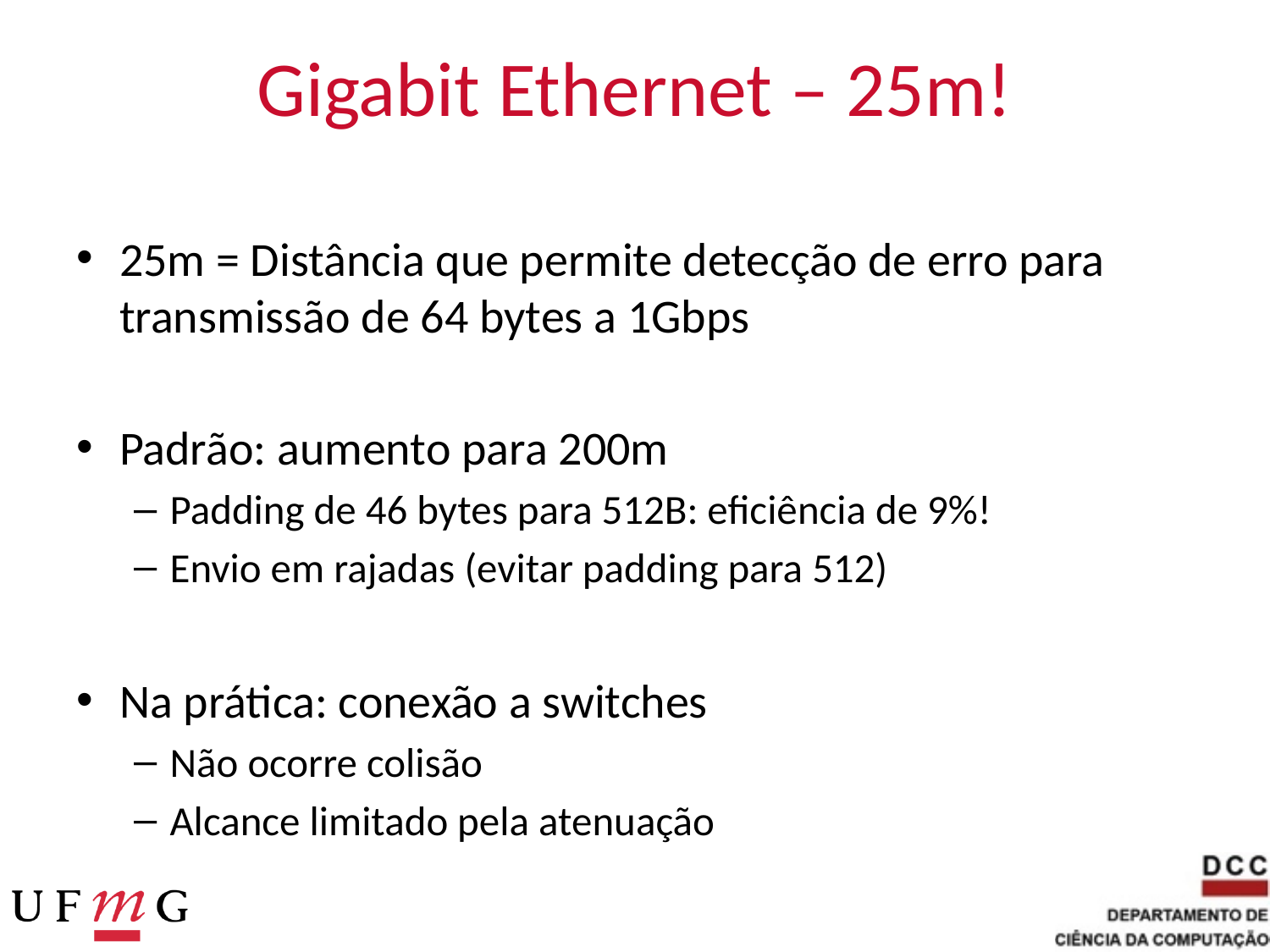

# Gigabit Ethernet – 25m!
25m = Distância que permite detecção de erro para transmissão de 64 bytes a 1Gbps

Padrão: aumento para 200m
Padding de 46 bytes para 512B: eficiência de 9%!
Envio em rajadas (evitar padding para 512)

Na prática: conexão a switches
Não ocorre colisão
Alcance limitado pela atenuação